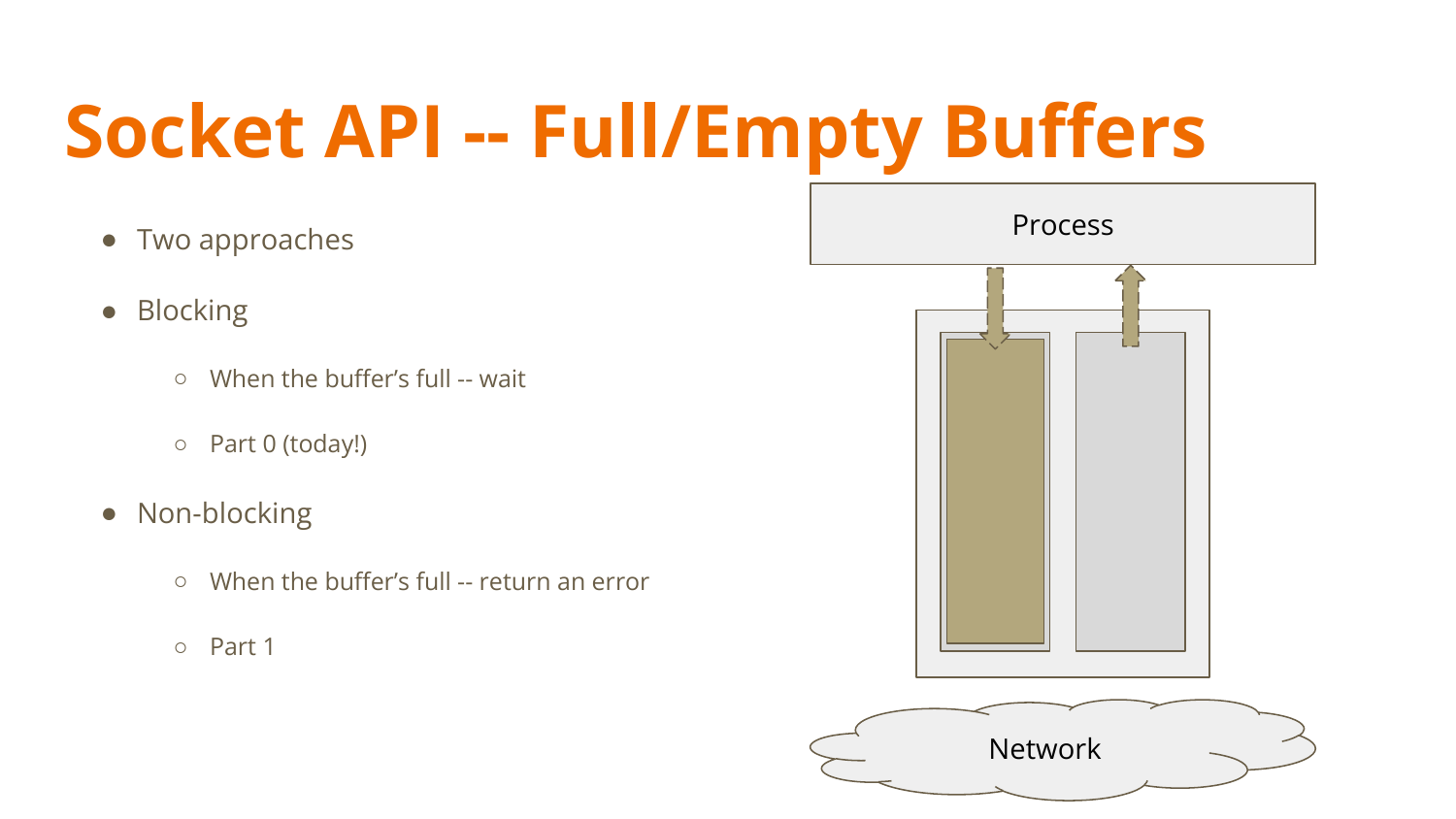

# Socket API -- Full/Empty Buffers
Process
Two approaches
Blocking
When the buffer’s full -- wait
Part 0 (today!)
Non-blocking
When the buffer’s full -- return an error
Part 1

Network